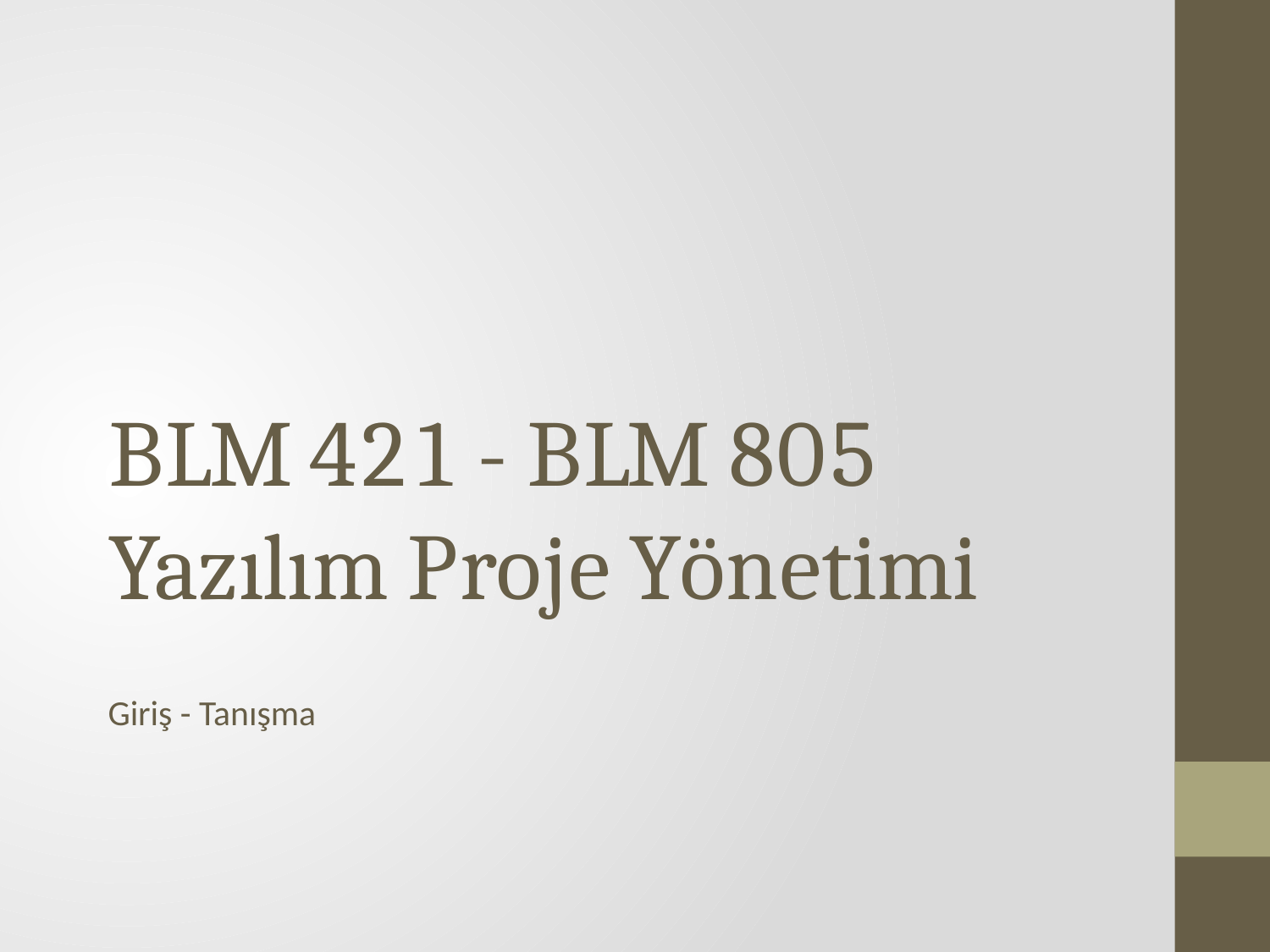

# BLM 421 - BLM 805 Yazılım Proje Yönetimi

Giriş - Tanışma